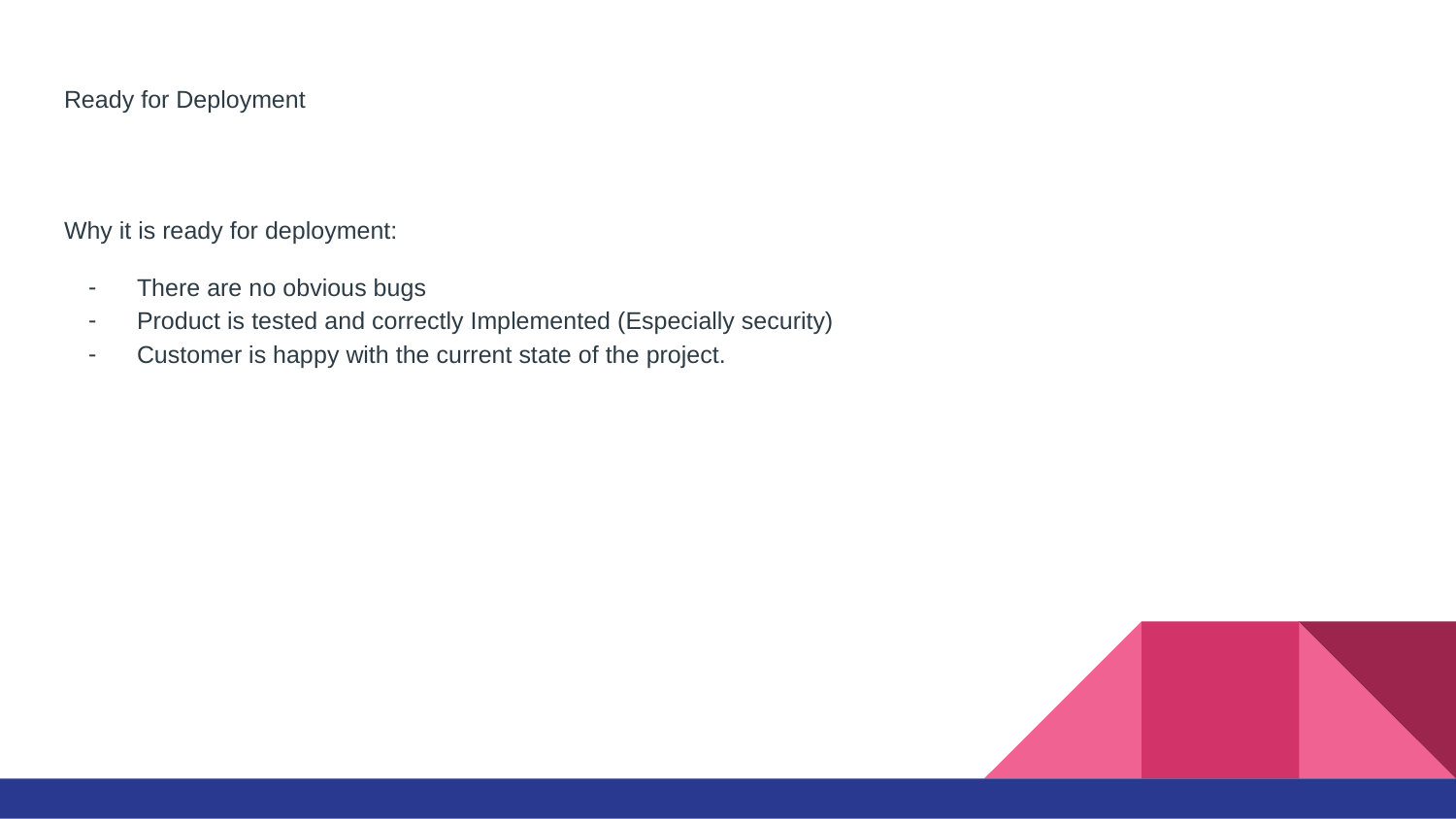

# Ready for Deployment
Why it is ready for deployment:
There are no obvious bugs
Product is tested and correctly Implemented (Especially security)
Customer is happy with the current state of the project.